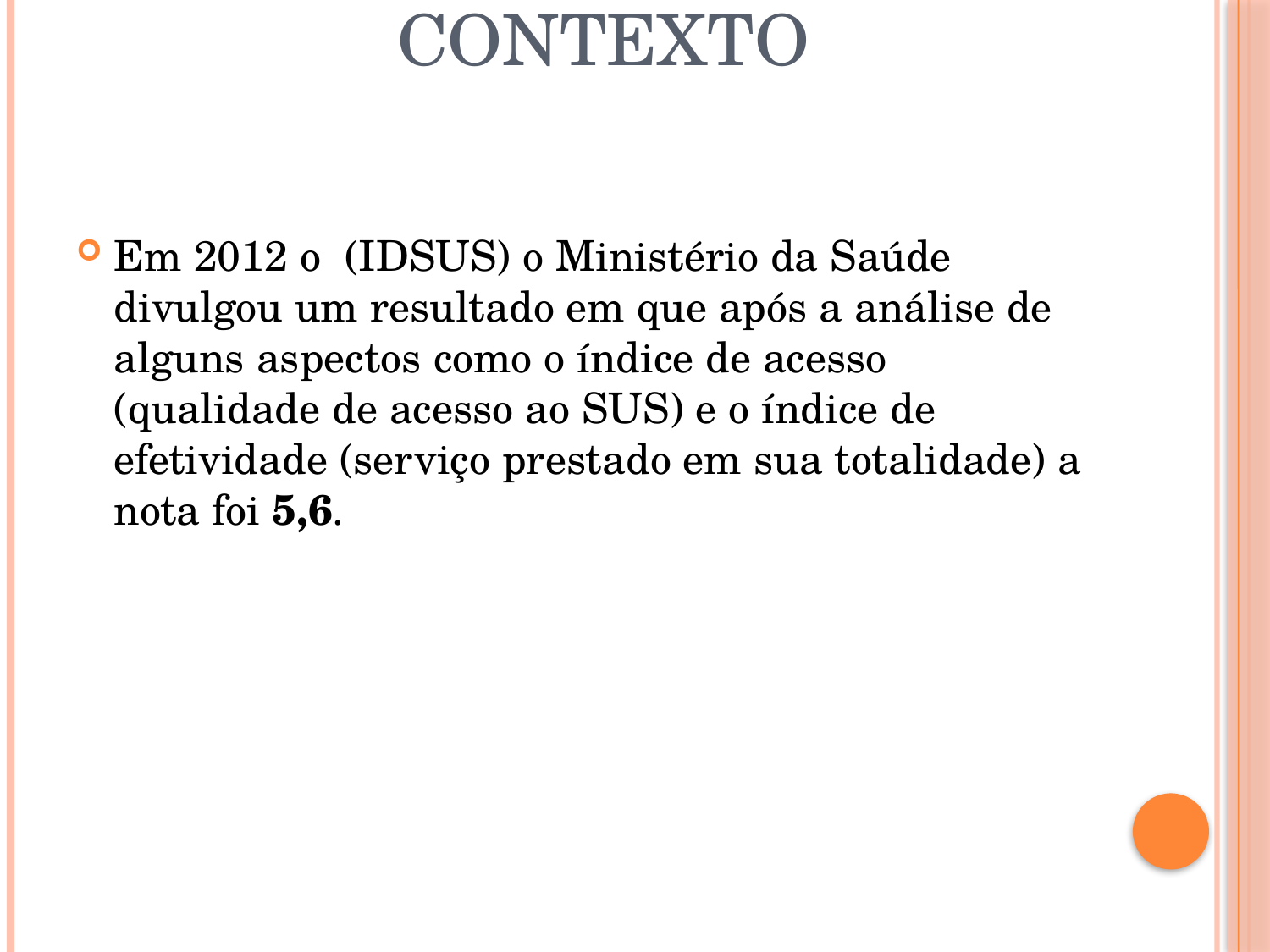

# Contexto
Em 2012 o  (IDSUS) o Ministério da Saúde divulgou um resultado em que após a análise de alguns aspectos como o índice de acesso (qualidade de acesso ao SUS) e o índice de efetividade (serviço prestado em sua totalidade) a nota foi 5,6.